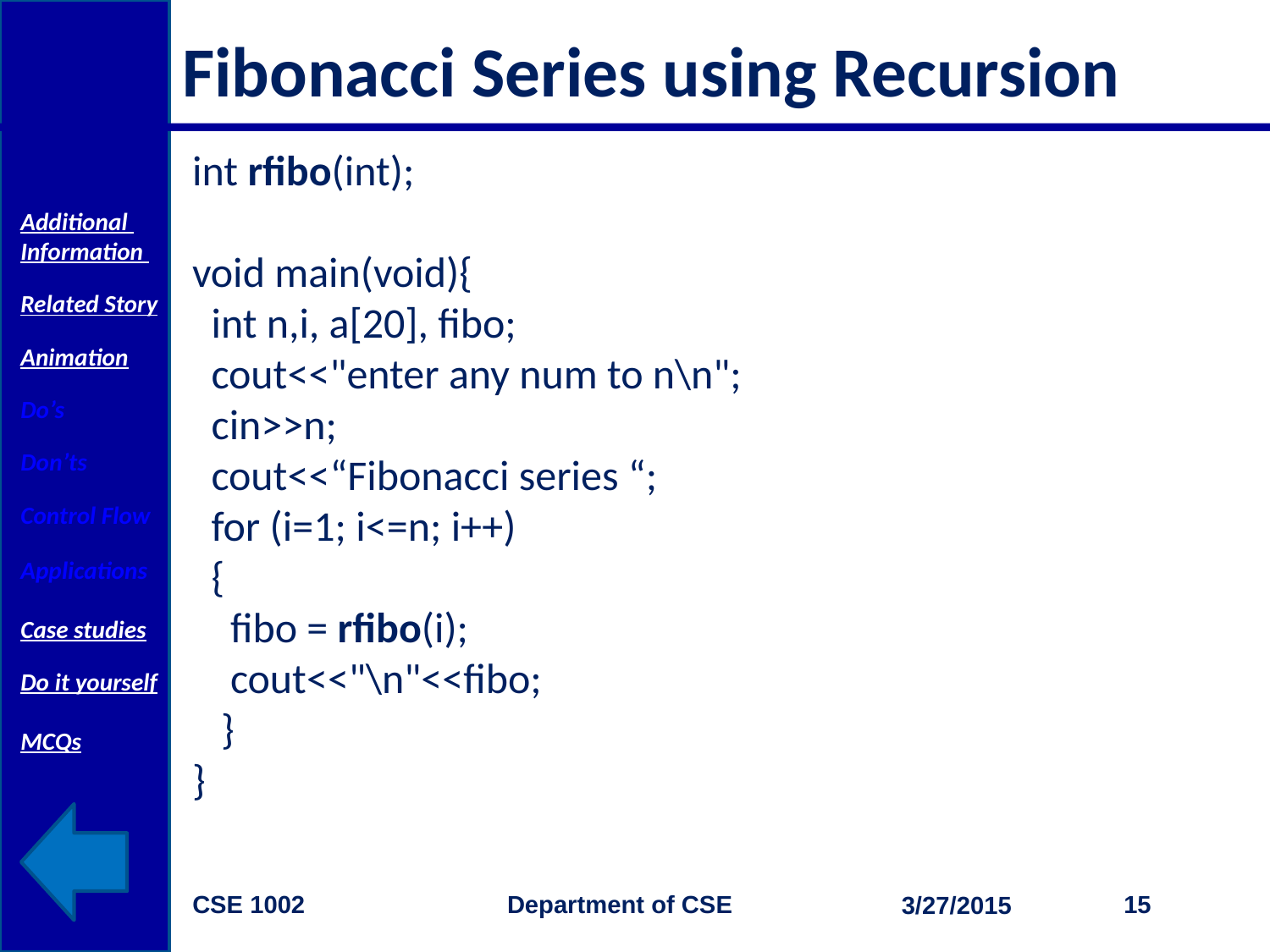

# Fibonacci Series using Recursion
int rfibo(int);

void main(void){
  int n,i, a[20], fibo;
  cout<<"enter any num to n\n";
  cin>>n;
  cout<<“Fibonacci series “;
  for (i=1; i<=n; i++)
  {
    fibo = rfibo(i);
    cout<<"\n"<<fibo;
   }
}

Additional Information

Related Story

Animation

Do’s

Don’ts

Control Flow

Applications

Case studies

Do it yourself

MCQs

CSE 1002                             Department of CSE
15
3/27/2015